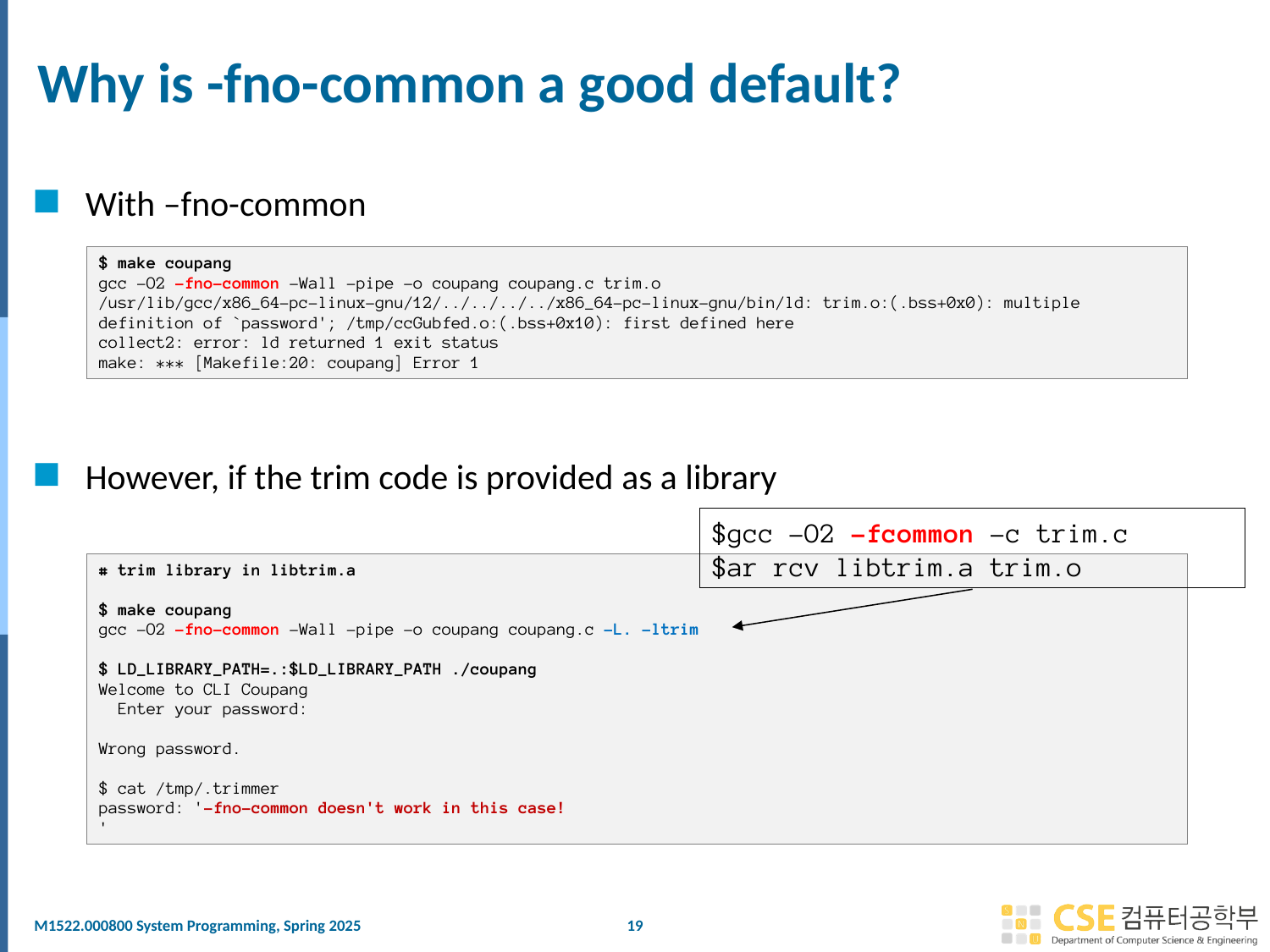

# Why is -fno-common a good default?
With –fno-common

However, if the trim code is provided as a library
$ make coupang
gcc -O2 –fno-common -Wall -pipe -o coupang coupang.c trim.o
/usr/lib/gcc/x86_64-pc-linux-gnu/12/../../../../x86_64-pc-linux-gnu/bin/ld: trim.o:(.bss+0x0): multiple definition of `password'; /tmp/ccGubfed.o:(.bss+0x10): first defined here
collect2: error: ld returned 1 exit status
make: *** [Makefile:20: coupang] Error 1
$gcc -O2 –fcommon -c trim.c
$ar rcv libtrim.a trim.o
# trim library in libtrim.a

$ make coupang
gcc -O2 –fno-common -Wall -pipe -o coupang coupang.c -L. –ltrim

$ LD_LIBRARY_PATH=.:$LD_LIBRARY_PATH ./coupang
Welcome to CLI Coupang
  Enter your password:

Wrong password.
$ cat /tmp/.trimmer
password: '-fno-common doesn't work in this case!
'